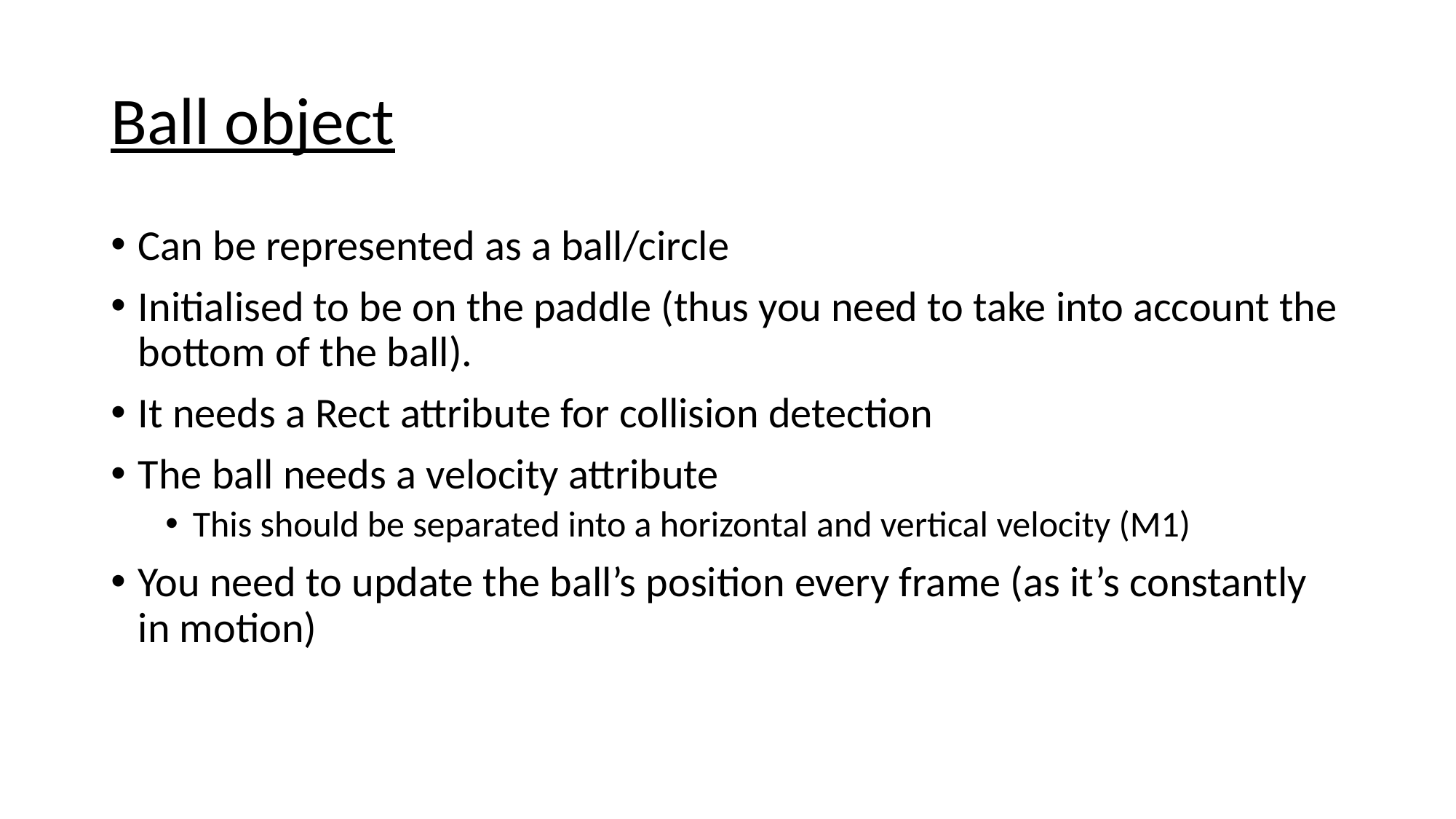

# Ball object
Can be represented as a ball/circle
Initialised to be on the paddle (thus you need to take into account the bottom of the ball).
It needs a Rect attribute for collision detection
The ball needs a velocity attribute
This should be separated into a horizontal and vertical velocity (M1)
You need to update the ball’s position every frame (as it’s constantly in motion)